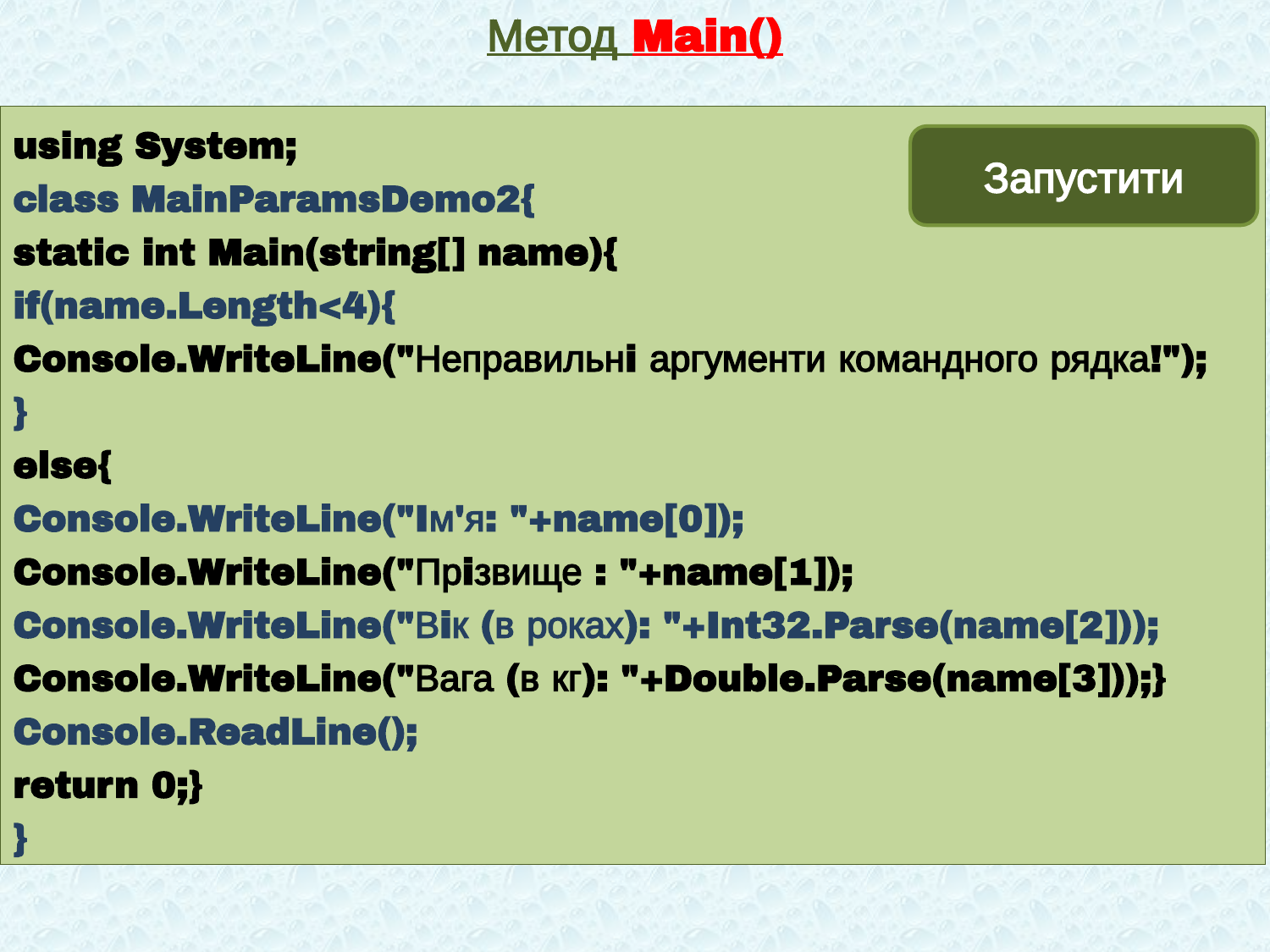

# Метод Main()
using System;
class MainParamsDemo2{
static int Main(string[] name){
if(name.Length<4){
Console.WriteLine("Неправильнi аргументи командного рядка!");
}
else{
Console.WriteLine("Iм'я: "+name[0]);
Console.WriteLine("Прiзвище : "+name[1]);
Console.WriteLine("Вiк (в роках): "+Int32.Parse(name[2]));
Console.WriteLine("Вага (в кг): "+Double.Parse(name[3]));}
Console.ReadLine();
return 0;}
}
Запустити